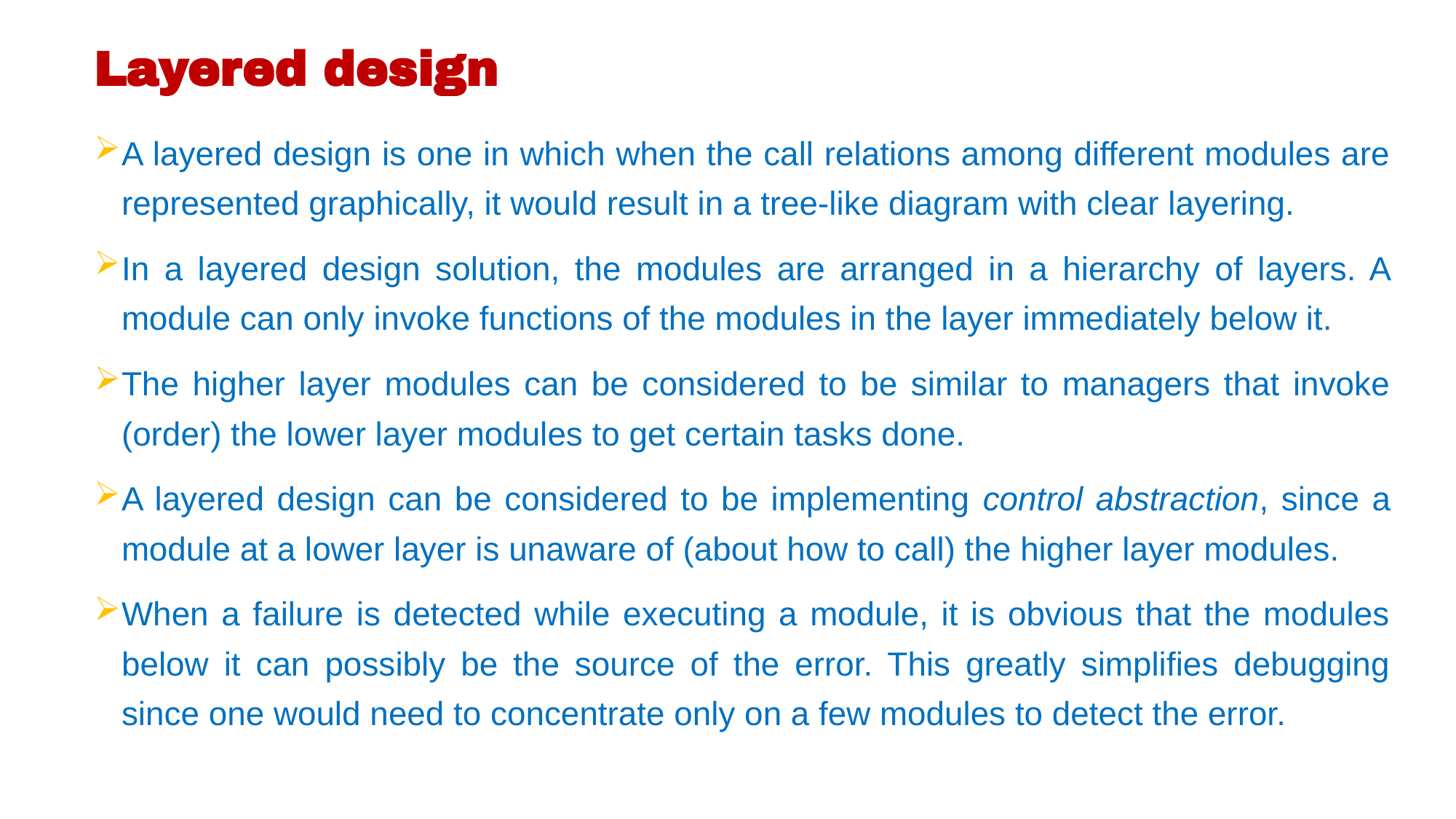

# Layered design
A layered design is one in which when the call relations among different modules are represented graphically, it would result in a tree-like diagram with clear layering.
In a layered design solution, the modules are arranged in a hierarchy of layers. A module can only invoke functions of the modules in the layer immediately below it.
The higher layer modules can be considered to be similar to managers that invoke (order) the lower layer modules to get certain tasks done.
A layered design can be considered to be implementing control abstraction, since a module at a lower layer is unaware of (about how to call) the higher layer modules.
When a failure is detected while executing a module, it is obvious that the modules below it can possibly be the source of the error. This greatly simplifies debugging since one would need to concentrate only on a few modules to detect the error.